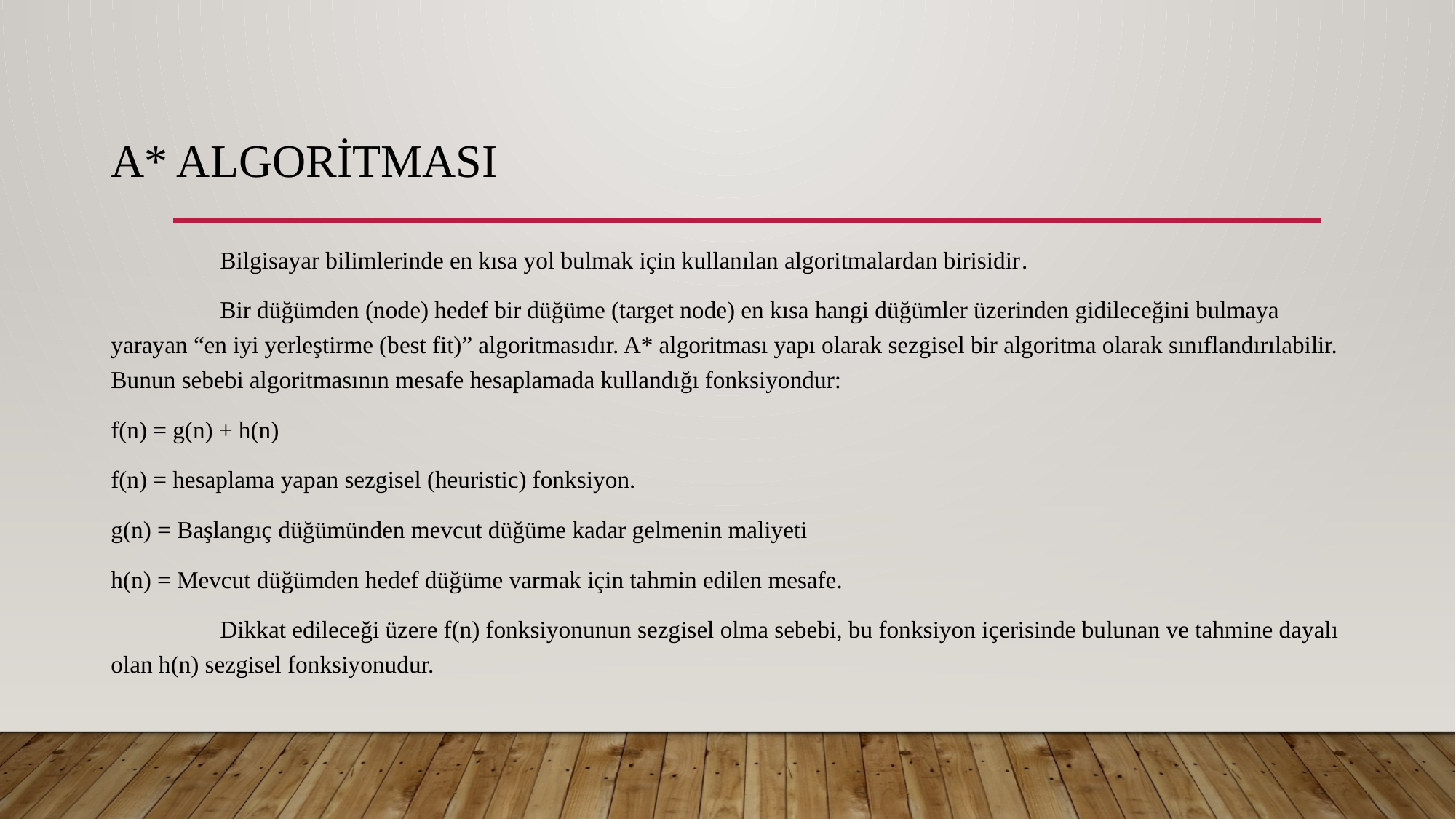

# A* Algoritması
	Bilgisayar bilimlerinde en kısa yol bulmak için kullanılan algoritmalardan birisidir.
	Bir düğümden (node) hedef bir düğüme (target node) en kısa hangi düğümler üzerinden gidileceğini bulmaya yarayan “en iyi yerleştirme (best fit)” algoritmasıdır. A* algoritması yapı olarak sezgisel bir algoritma olarak sınıflandırılabilir. Bunun sebebi algoritmasının mesafe hesaplamada kullandığı fonksiyondur:
f(n) = g(n) + h(n)
f(n) = hesaplama yapan sezgisel (heuristic) fonksiyon.
g(n) = Başlangıç düğümünden mevcut düğüme kadar gelmenin maliyeti
h(n) = Mevcut düğümden hedef düğüme varmak için tahmin edilen mesafe.
	Dikkat edileceği üzere f(n) fonksiyonunun sezgisel olma sebebi, bu fonksiyon içerisinde bulunan ve tahmine dayalı olan h(n) sezgisel fonksiyonudur.